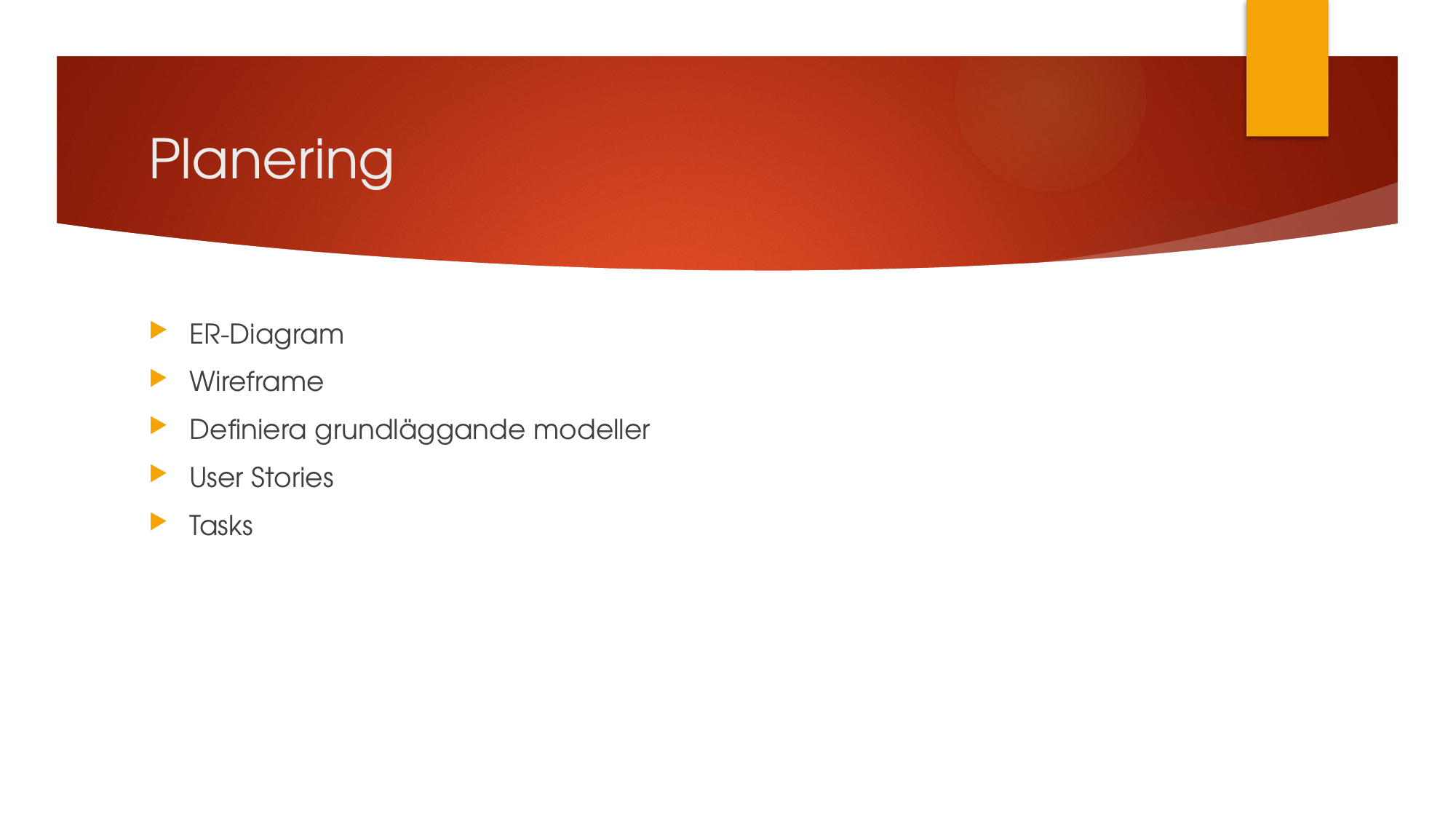

# Planering
ER-Diagram
Wireframe
Definiera grundläggande modeller
User Stories
Tasks